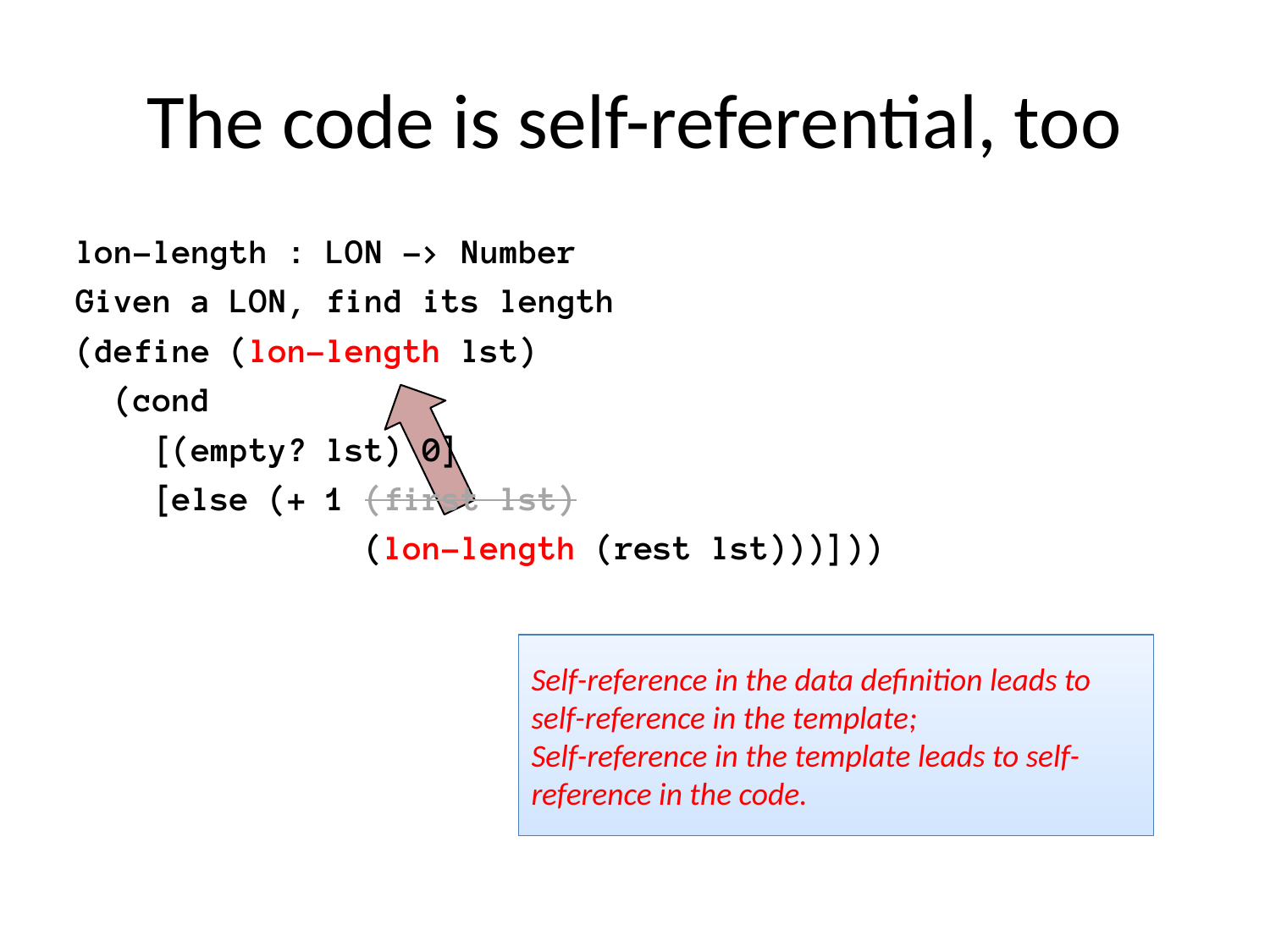

# The code is self-referential, too
lon-length : LON -> Number
Given a LON, find its length
(define (lon-length lst)
  (cond
    [(empty? lst) 0]
    [else (+ 1 (first lst)
               (lon-length (rest lst)))]))

Self-reference in the data definition leads to self-reference in the template;
Self-reference in the template leads to self-reference in the code.